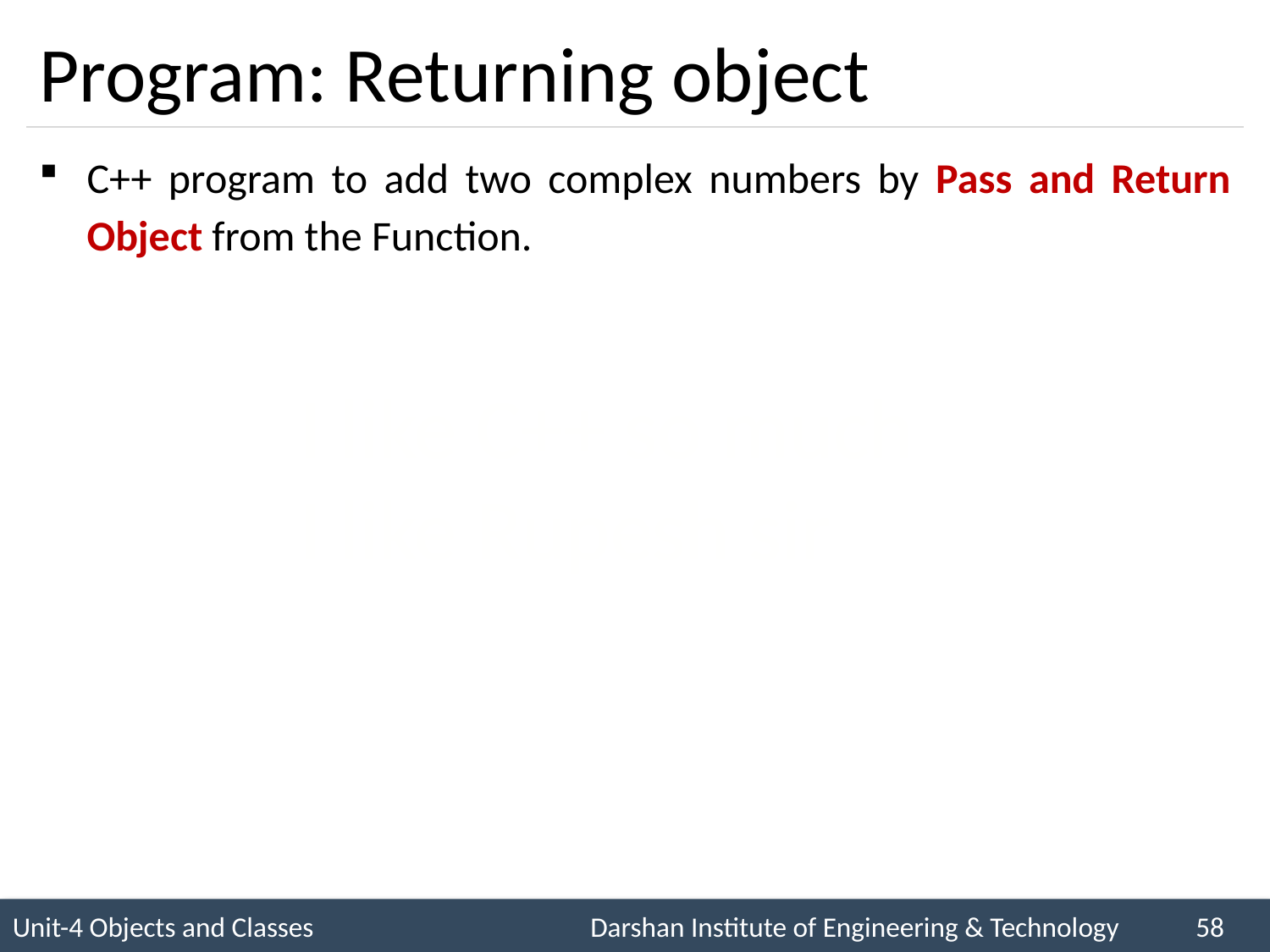

# Program: Returning object
C++ program to add two complex numbers by Pass and Return Object from the Function.